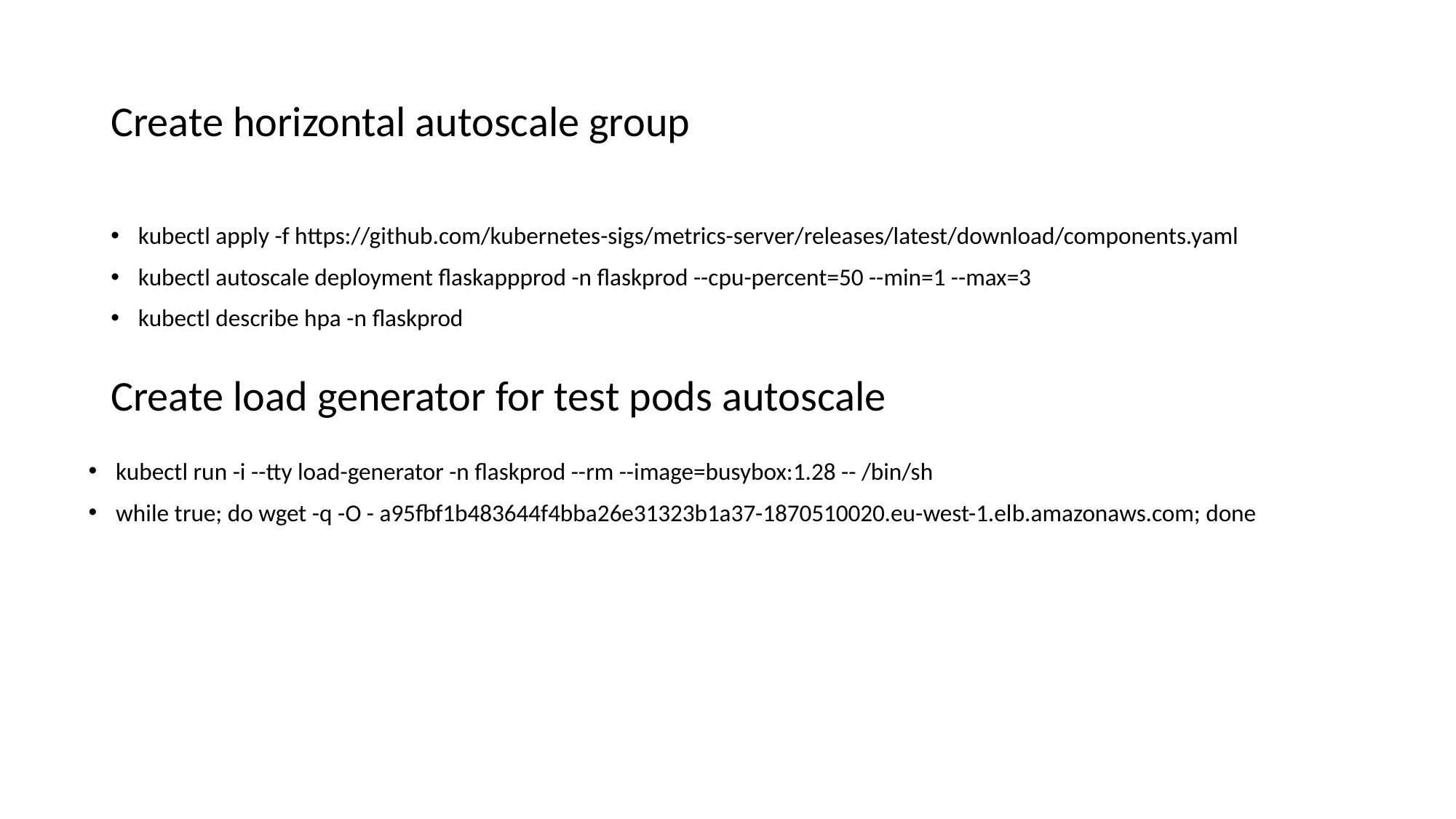

# Create horizontal autoscale group
kubectl apply -f https://github.com/kubernetes-sigs/metrics-server/releases/latest/download/components.yaml
kubectl autoscale deployment flaskappprod -n flaskprod --cpu-percent=50 --min=1 --max=3
kubectl describe hpa -n flaskprod
Create load generator for test pods autoscale
kubectl run -i --tty load-generator -n flaskprod --rm --image=busybox:1.28 -- /bin/sh
while true; do wget -q -O - a95fbf1b483644f4bba26e31323b1a37-1870510020.eu-west-1.elb.amazonaws.com; done